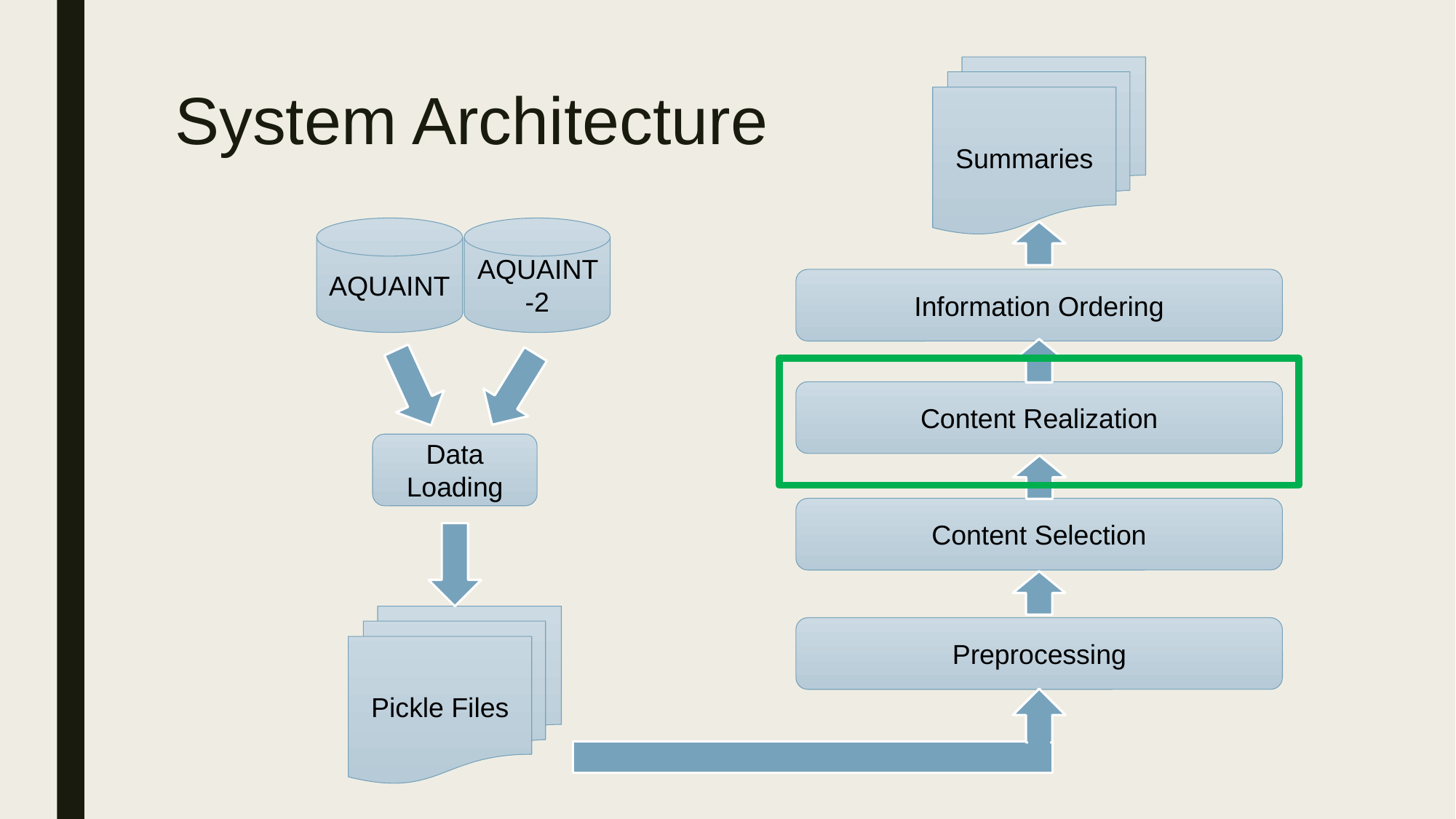

Summaries
# System Architecture
AQUAINT
AQUAINT-2

Information Ordering

Content Realization
Data Loading

Content Selection

Pickle Files
Preprocessing